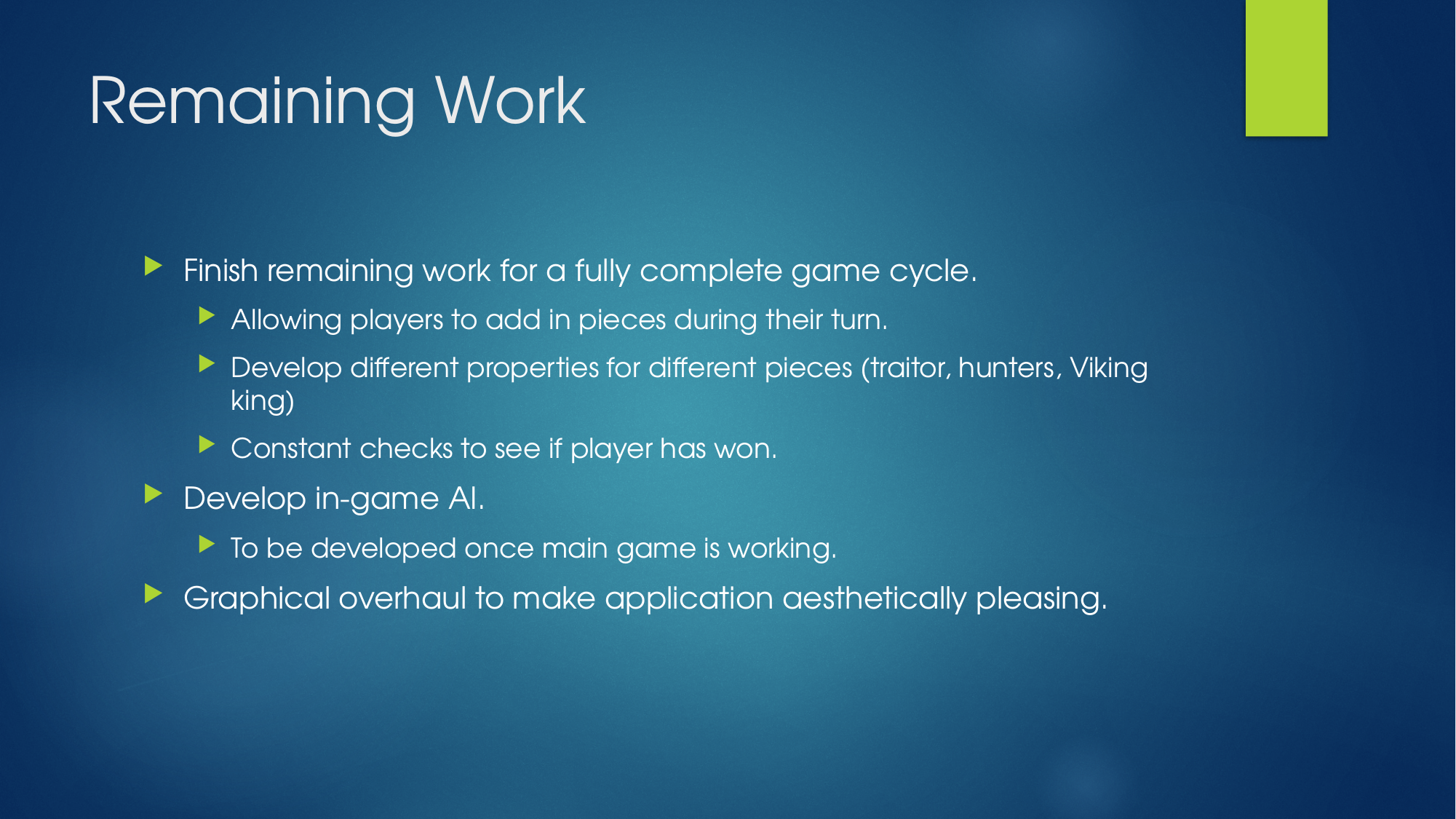

# Remaining Work
Finish remaining work for a fully complete game cycle.
Allowing players to add in pieces during their turn.
Develop different properties for different pieces (traitor, hunters, Viking king)
Constant checks to see if player has won.
Develop in-game AI.
To be developed once main game is working.
Graphical overhaul to make application aesthetically pleasing.